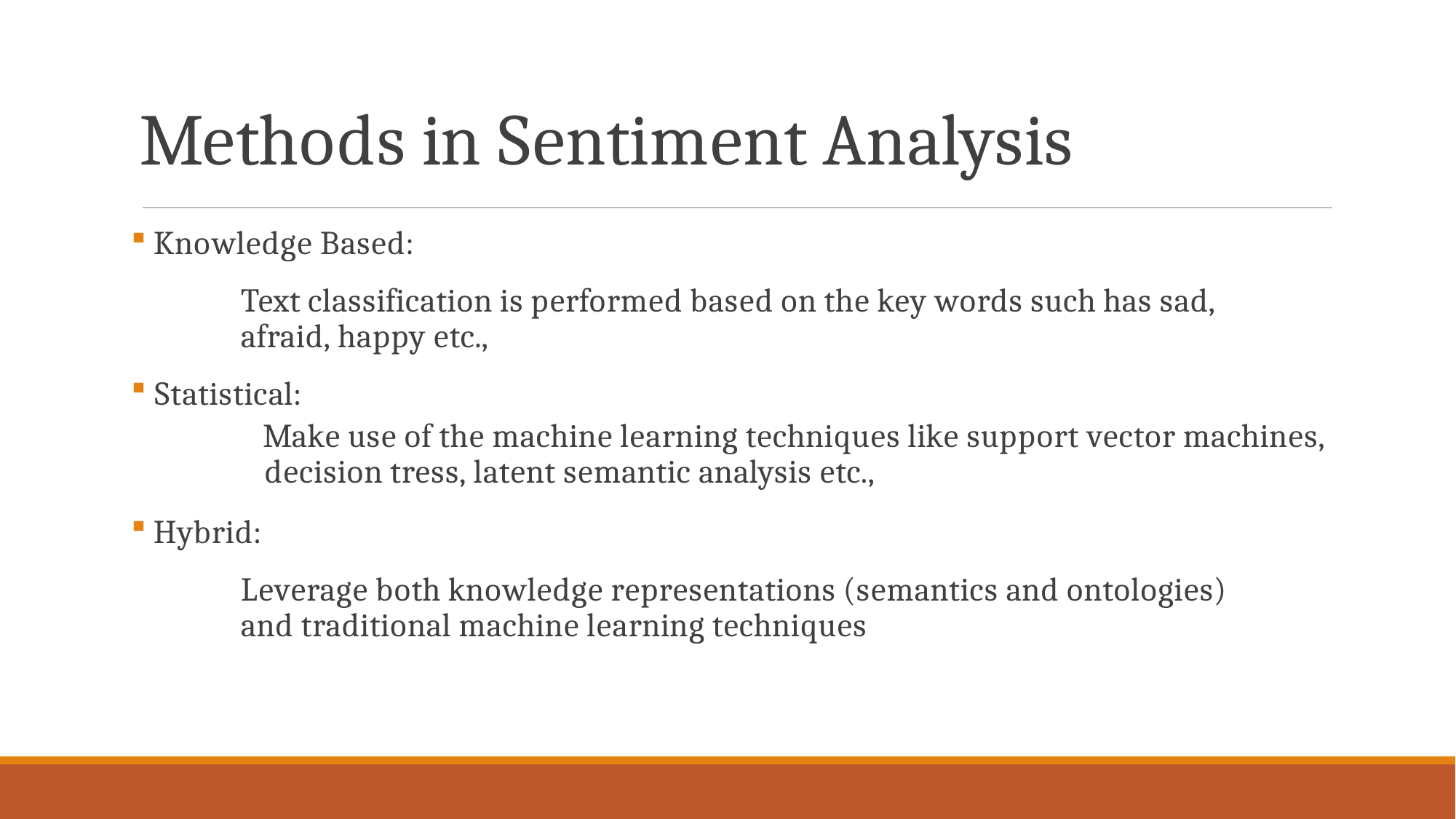

# Methods in Sentiment Analysis
 Knowledge Based:
	Text classification is performed based on the key words such has sad, 	afraid, happy etc.,
 Statistical:
	Make use of the machine learning techniques like support vector machines, 	decision tress, latent semantic analysis etc.,
 Hybrid:
	Leverage both knowledge representations (semantics and ontologies) 	and traditional machine learning techniques